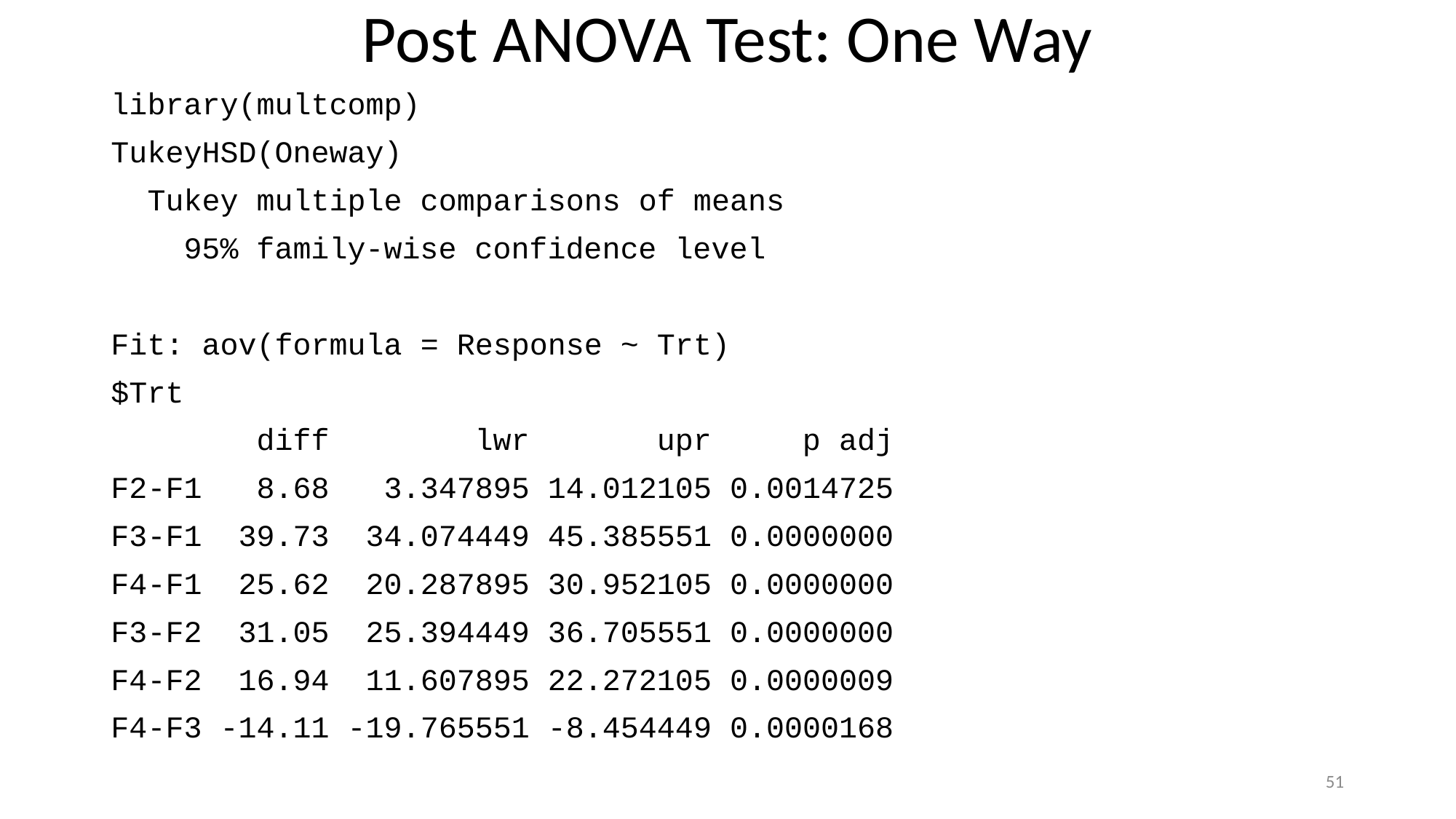

# Post ANOVA Test: One Way
library(multcomp)
TukeyHSD(Oneway)
  Tukey multiple comparisons of means
    95% family-wise confidence level

Fit: aov(formula = Response ~ Trt)
$Trt
        diff        lwr       upr     p adj
F2-F1   8.68   3.347895 14.012105 0.0014725
F3-F1  39.73  34.074449 45.385551 0.0000000
F4-F1  25.62  20.287895 30.952105 0.0000000
F3-F2  31.05  25.394449 36.705551 0.0000000
F4-F2  16.94  11.607895 22.272105 0.0000009
F4-F3 -14.11 -19.765551 -8.454449 0.0000168

51